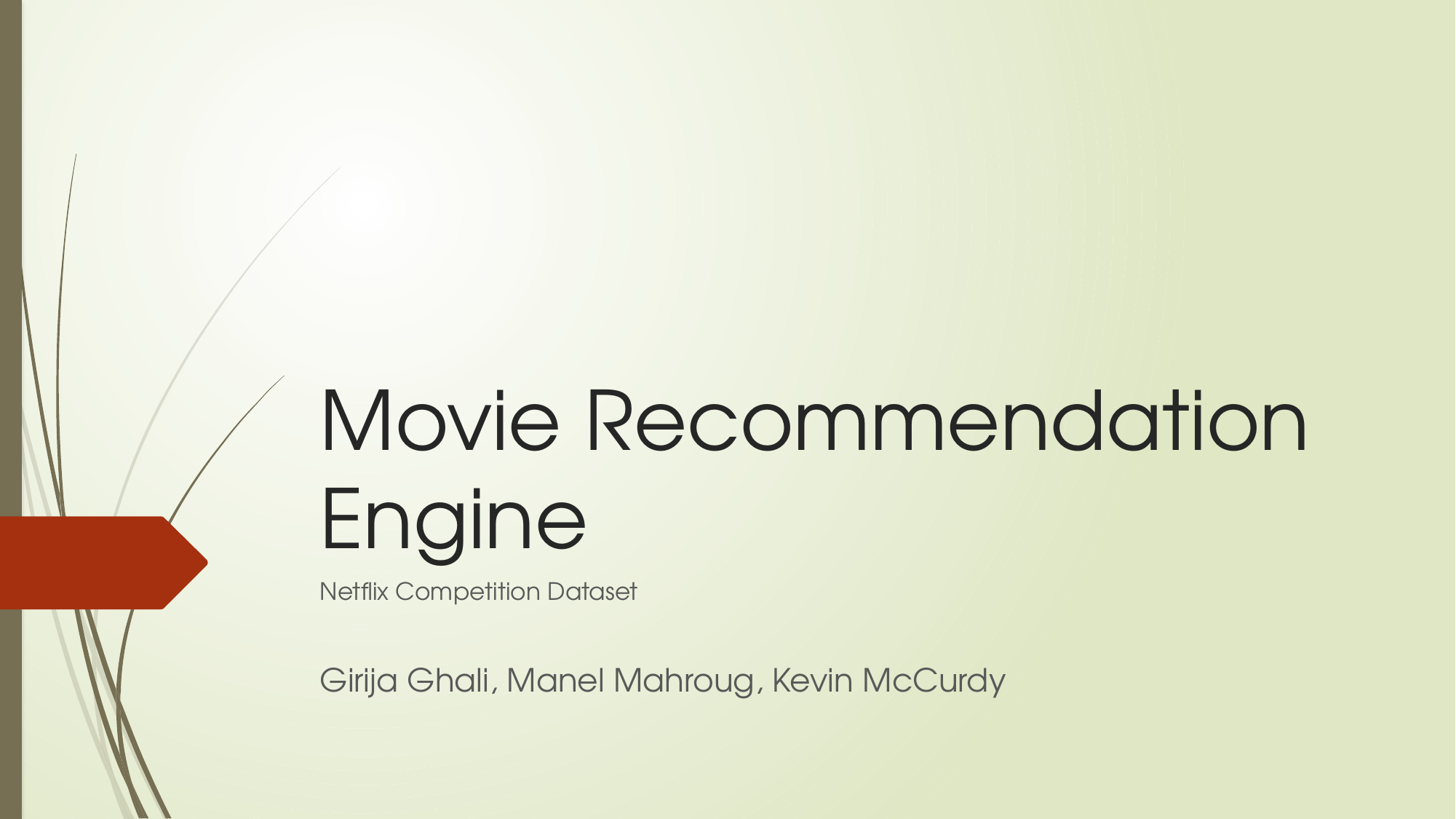

# Movie Recommendation Engine
Netflix Competition Dataset

Girija Ghali, Manel Mahroug, Kevin McCurdy